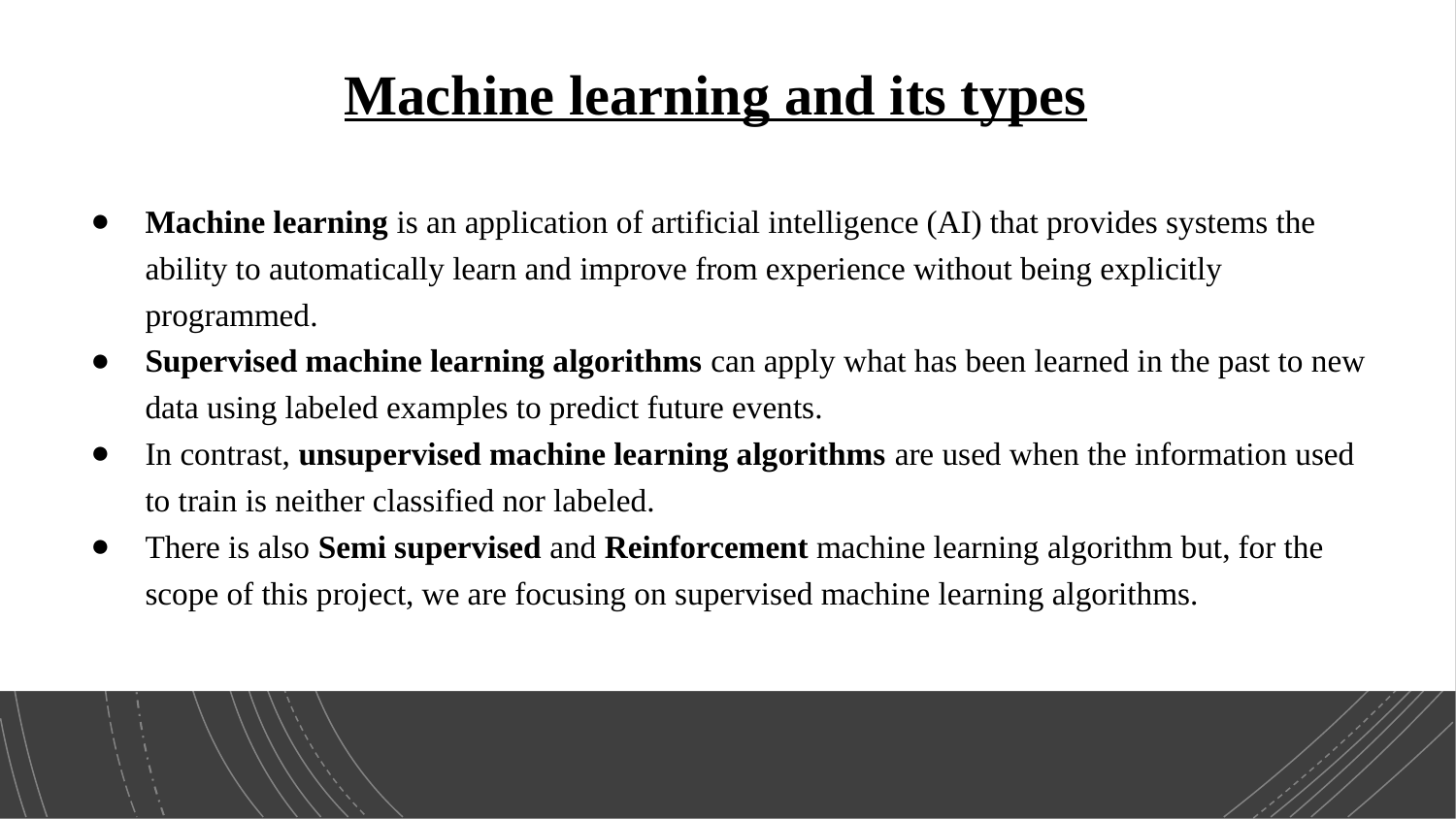

# Machine learning and its types
Machine learning is an application of artificial intelligence (AI) that provides systems the ability to automatically learn and improve from experience without being explicitly programmed.
Supervised machine learning algorithms can apply what has been learned in the past to new data using labeled examples to predict future events.
In contrast, unsupervised machine learning algorithms are used when the information used to train is neither classified nor labeled.
There is also Semi supervised and Reinforcement machine learning algorithm but, for the scope of this project, we are focusing on supervised machine learning algorithms.